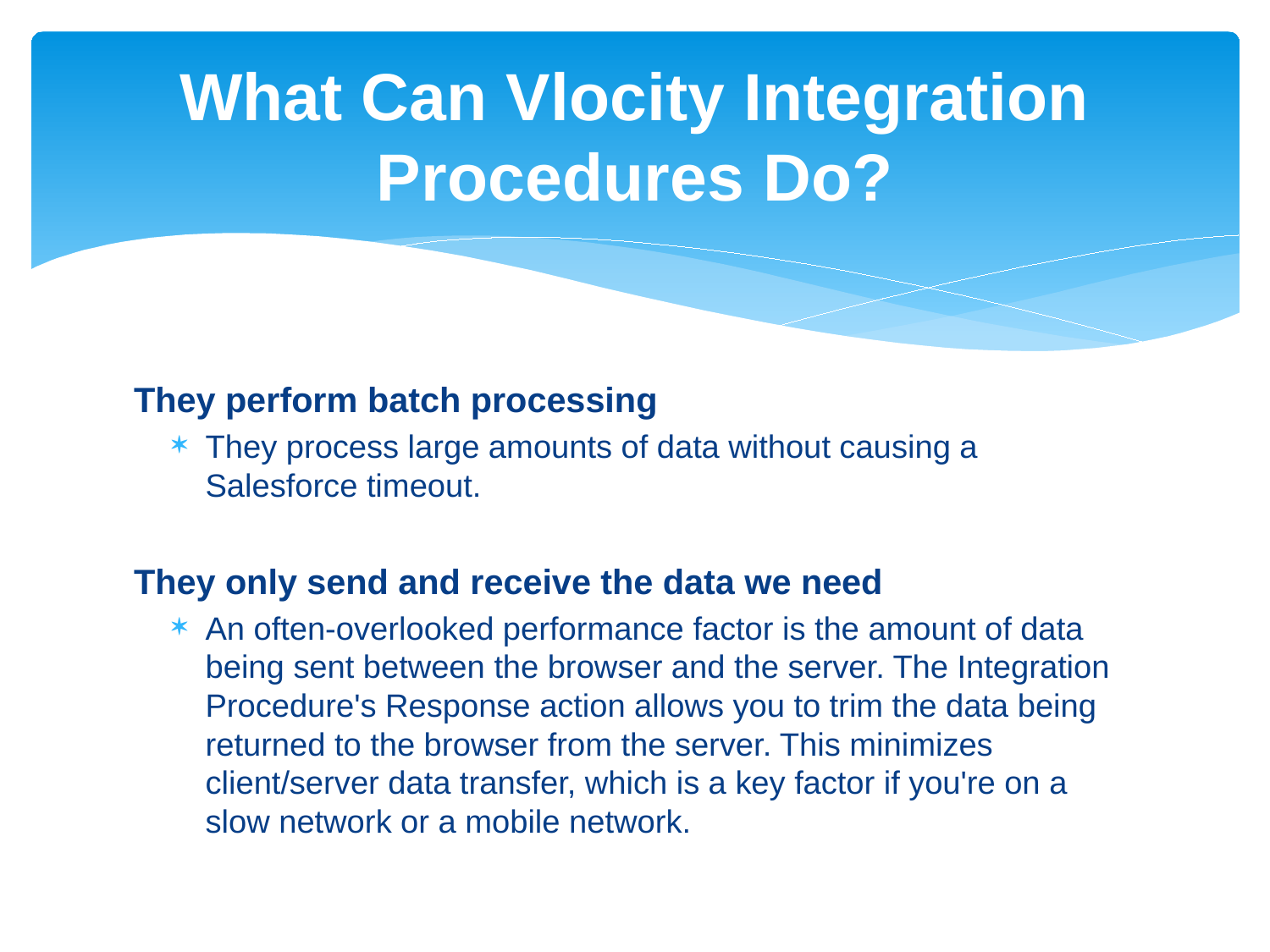

# What Can Vlocity Integration Procedures Do?
They perform batch processing
They process large amounts of data without causing a Salesforce timeout.

They only send and receive the data we need
An often-overlooked performance factor is the amount of data being sent between the browser and the server. The Integration Procedure's Response action allows you to trim the data being returned to the browser from the server. This minimizes client/server data transfer, which is a key factor if you're on a slow network or a mobile network.